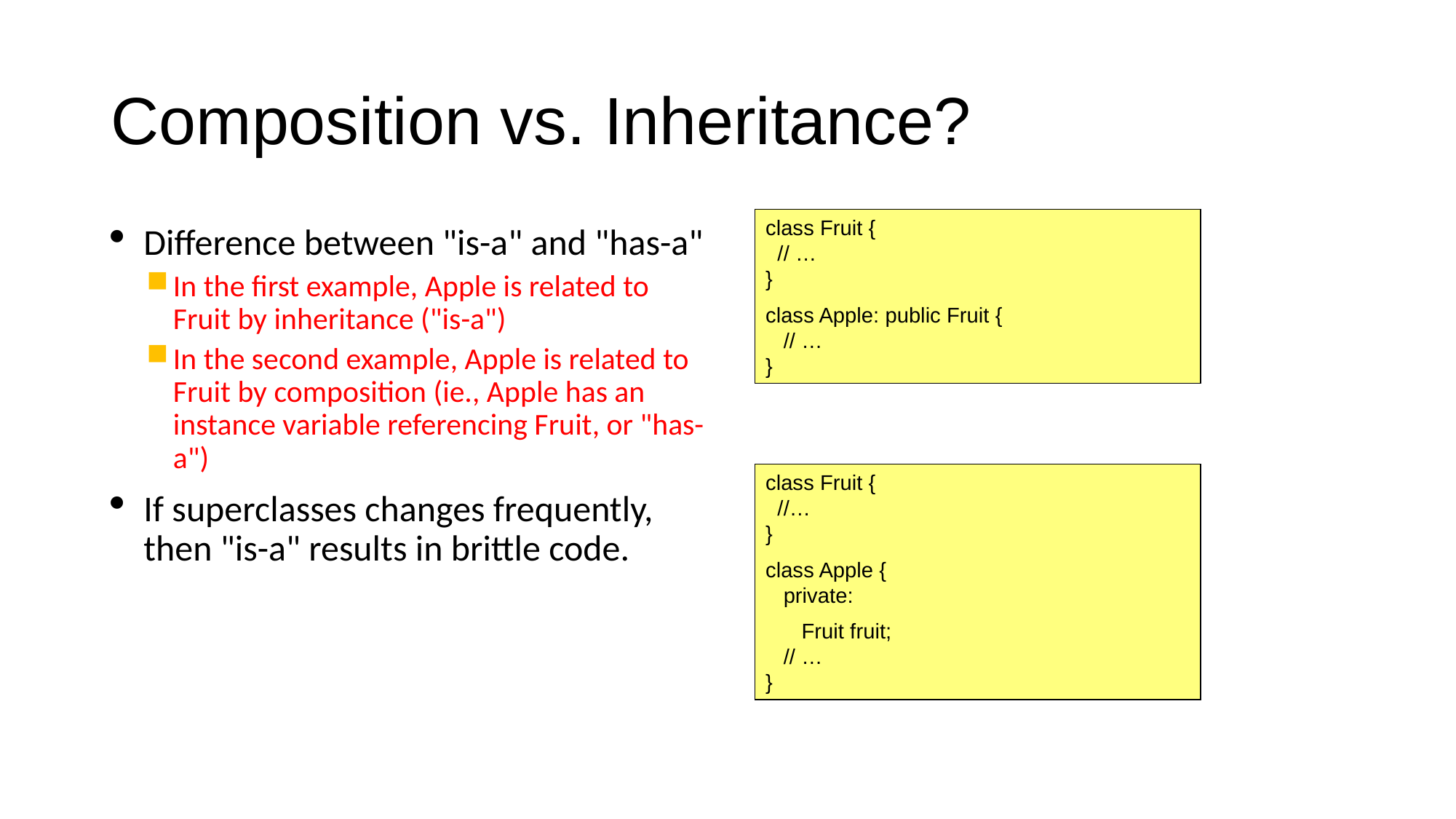

# Composition vs. Inheritance?
class Fruit {
  // …
}
class Apple: public Fruit {
   // …
}
Difference between "is-a" and "has-a"
In the first example, Apple is related to Fruit by inheritance ("is-a")
In the second example, Apple is related to Fruit by composition (ie., Apple has an instance variable referencing Fruit, or "has-a")
If superclasses changes frequently, then "is-a" results in brittle code.

class Fruit {
  //…
}
class Apple {
   private:
      Fruit fruit;
   // …
}